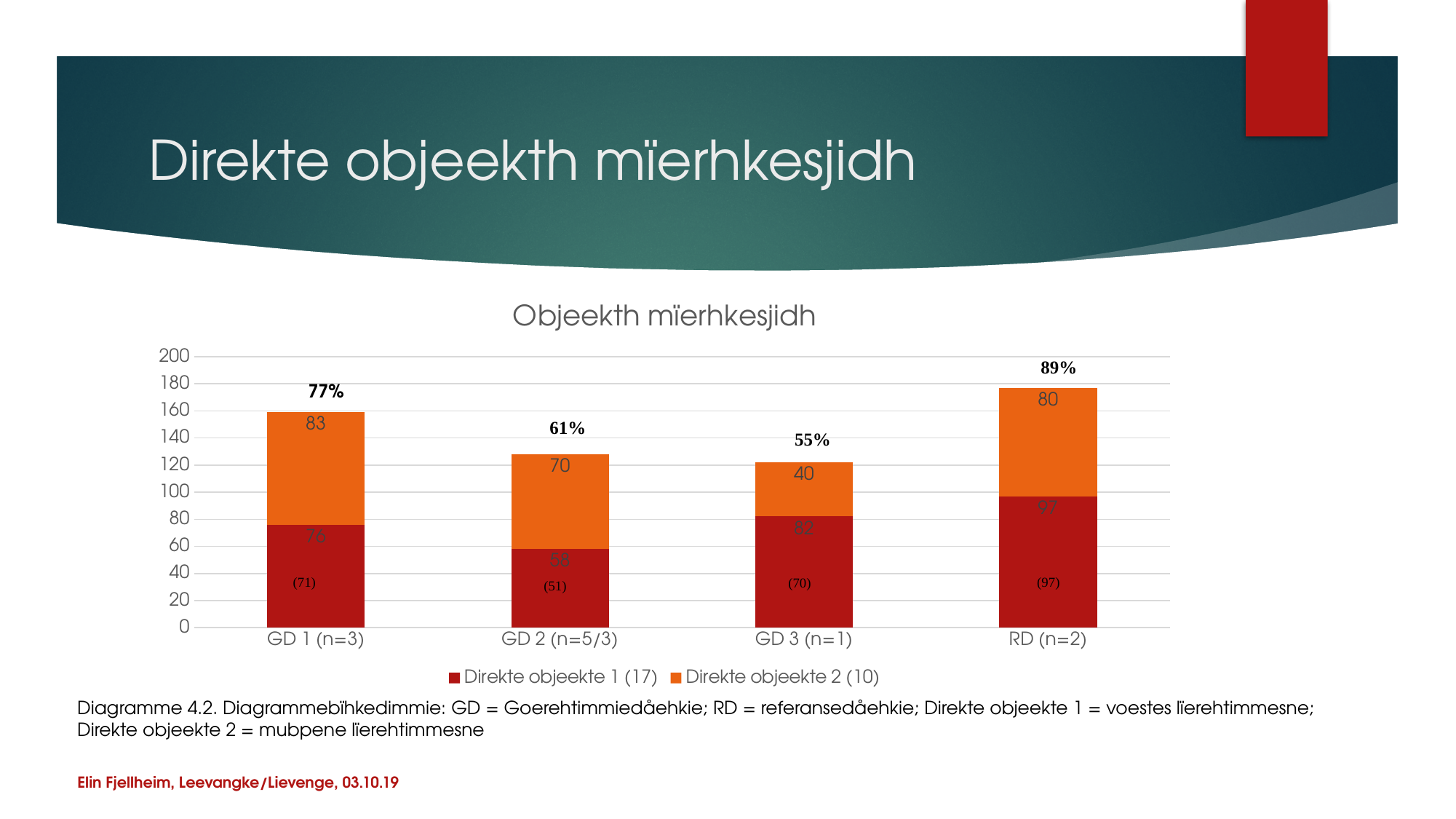

# Direkte objeekth mïerhkesjidh

### Chart: Objeekth mïerhkesjidh

| Category | Direkte objeekte 1 (17) | Direkte objeekte 2 (10) |
|---|---|---|
| GD 1 (n=3) | 76.0 | 83.0 |
| GD 2 (n=5/3) | 58.0 | 70.0 |
| GD 3 (n=1) | 82.0 | 40.0 |
| RD (n=2) | 97.0 | 80.0 |
77%
Diagramme 4.2. Diagrammebïhkedimmie: GD = Goerehtimmiedåehkie; RD = referansedåehkie; Direkte objeekte 1 = voestes lïerehtimmesne; Direkte objeekte 2 = mubpene lïerehtimmesne
Elin Fjellheim, Leevangke/Lievenge, 03.10.19